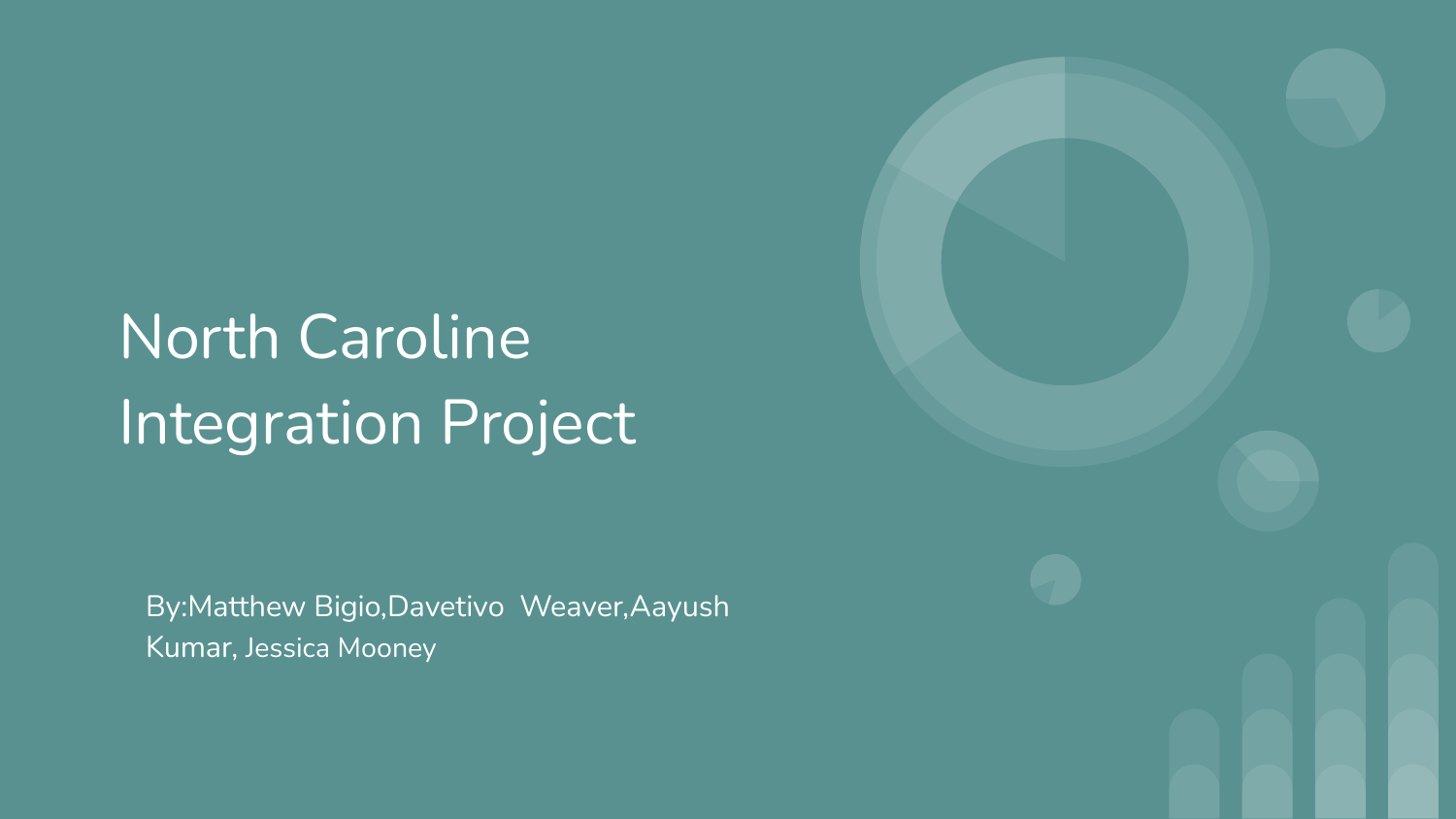

# North Caroline Integration Project
By:Matthew Bigio,Davetivo  Weaver,Aayush Kumar, Jessica Mooney